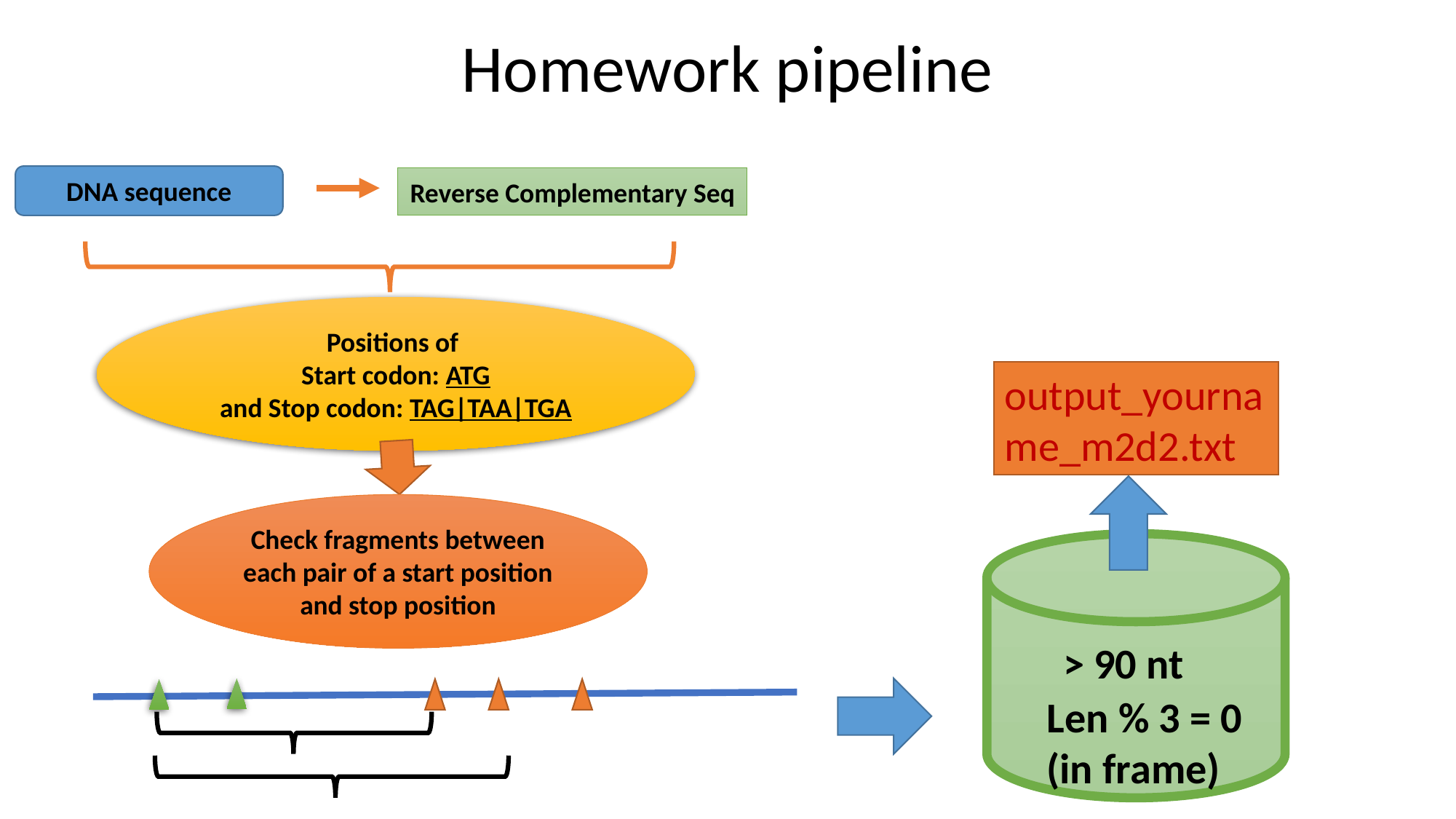

# Homework pipeline

DNA sequence
Reverse Complementary Seq
Positions of
Start codon: ATG
and Stop codon: TAG|TAA|TGA
output_yourname_m2d2.txt

Check fragments between each pair of a start position and stop position

> 90 nt

Len % 3 = 0
(in frame)